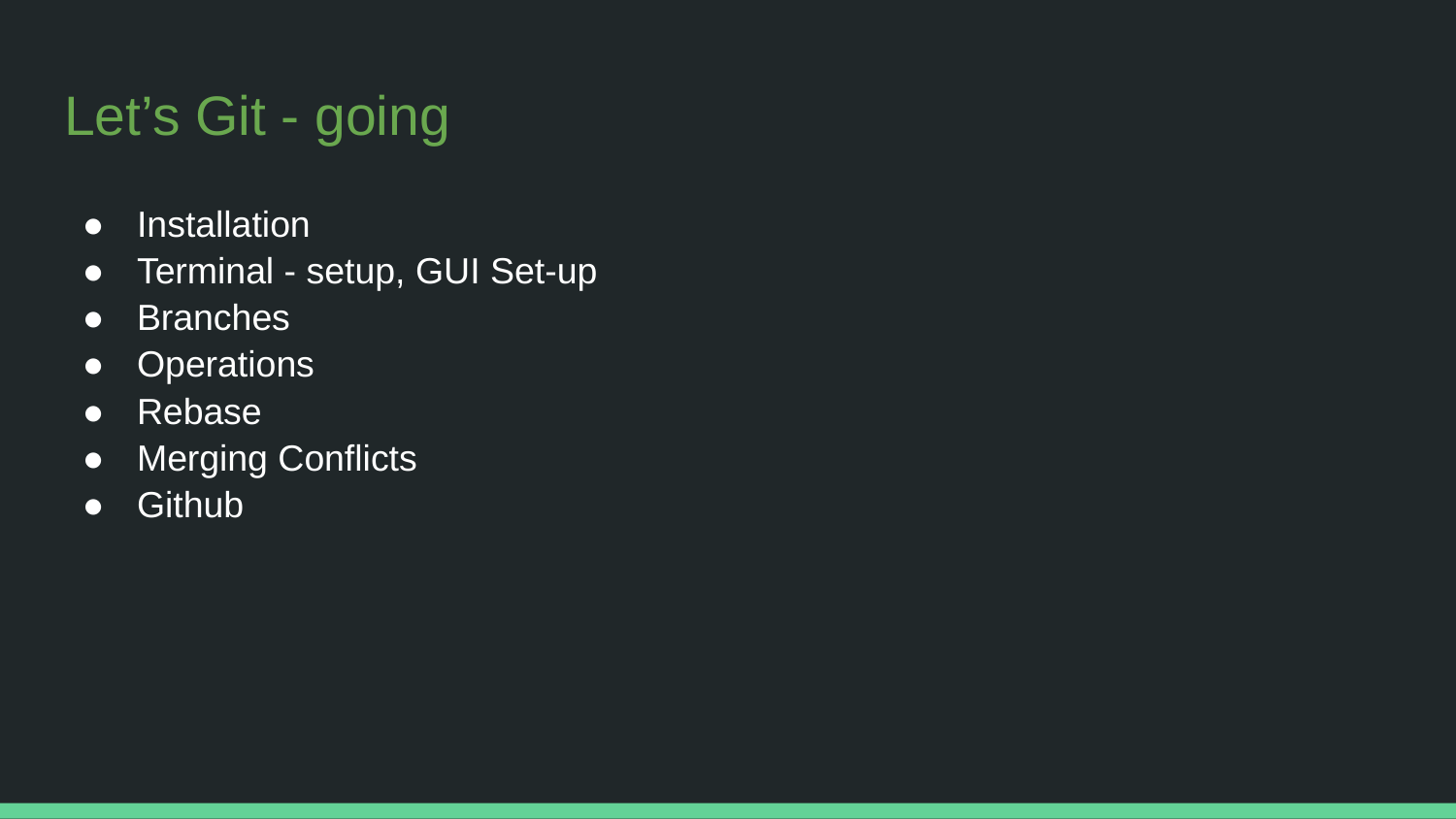

# Let’s Git - going
Installation
Terminal - setup, GUI Set-up
Branches
Operations
Rebase
Merging Conflicts
Github